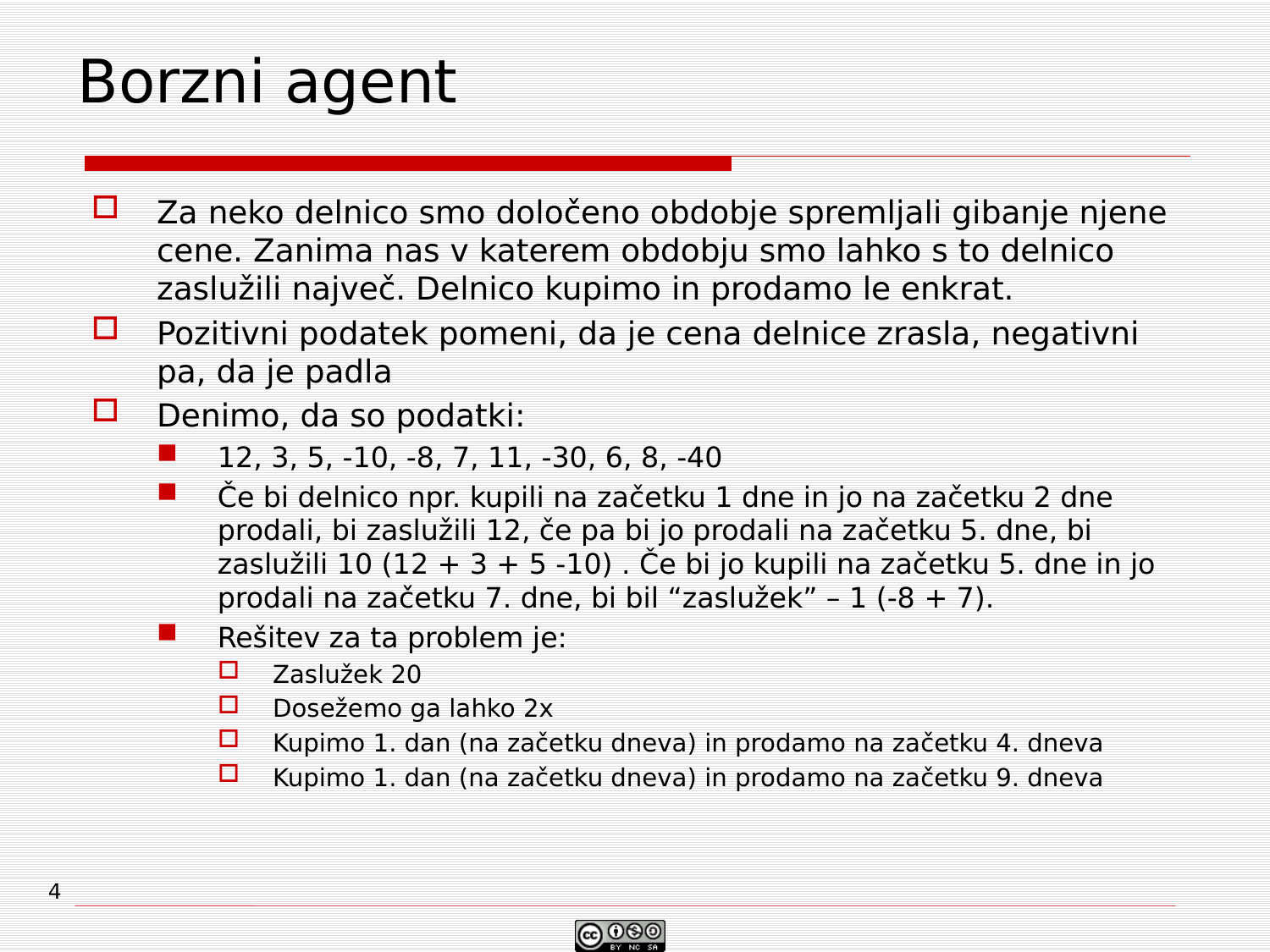

# Borzni agent
Za neko delnico smo določeno obdobje spremljali gibanje njene cene. Zanima nas v katerem obdobju smo lahko s to delnico zaslužili največ. Delnico kupimo in prodamo le enkrat.
Pozitivni podatek pomeni, da je cena delnice zrasla, negativni pa, da je padla
Denimo, da so podatki:
12, 3, 5, -10, -8, 7, 11, -30, 6, 8, -40
Če bi delnico npr. kupili na začetku 1 dne in jo na začetku 2 dne prodali, bi zaslužili 12, če pa bi jo prodali na začetku 5. dne, bi zaslužili 10 (12 + 3 + 5 -10) . Če bi jo kupili na začetku 5. dne in jo prodali na začetku 7. dne, bi bil “zaslužek” – 1 (-8 + 7).
Rešitev za ta problem je:
Zaslužek 20
Dosežemo ga lahko 2x
Kupimo 1. dan (na začetku dneva) in prodamo na začetku 4. dneva
Kupimo 1. dan (na začetku dneva) in prodamo na začetku 9. dneva
4